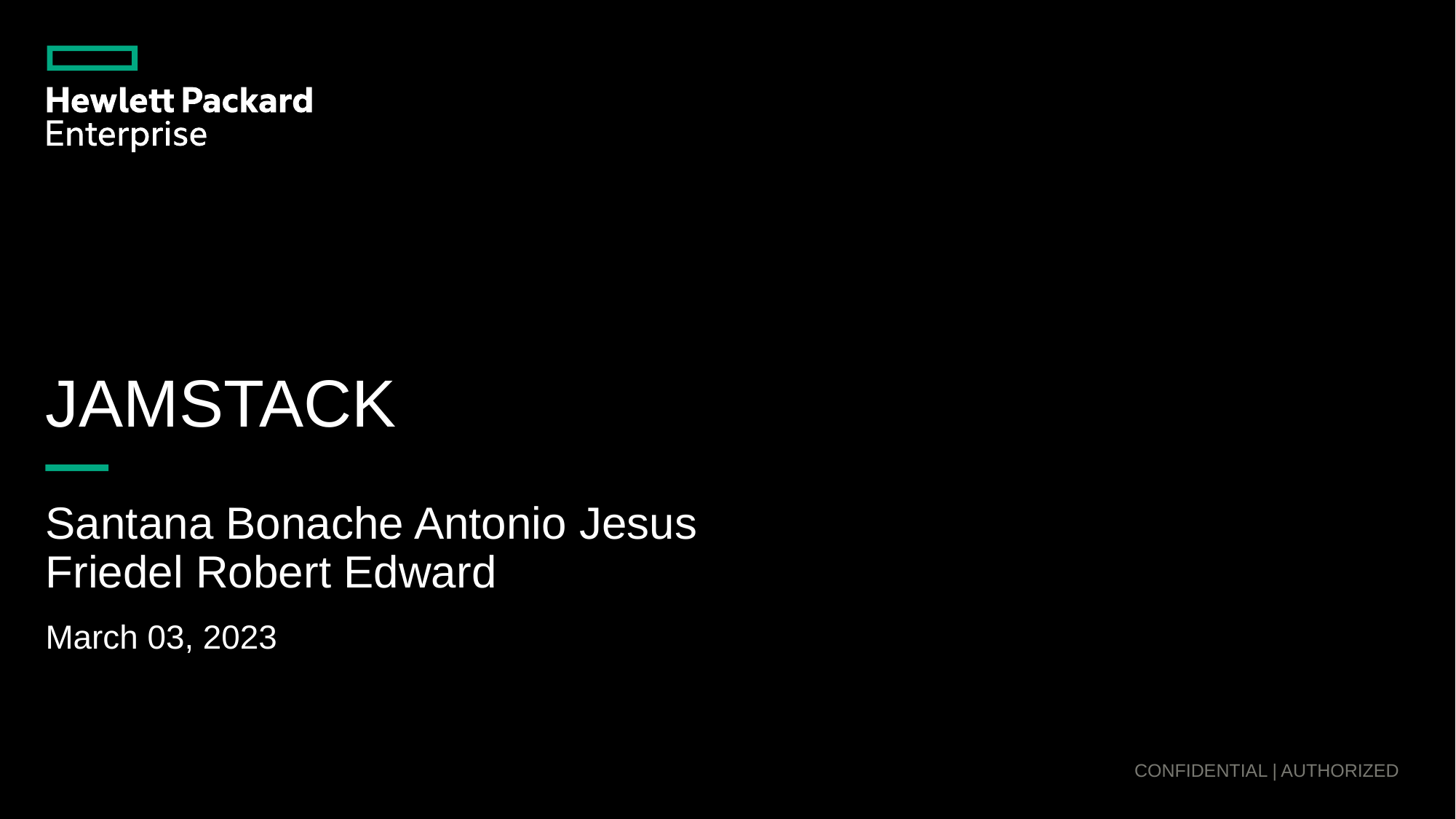

# JAMstack
Santana Bonache Antonio Jesus
Friedel Robert Edward
March 03, 2023
CONFIDENTIAL | AUTHORIZED